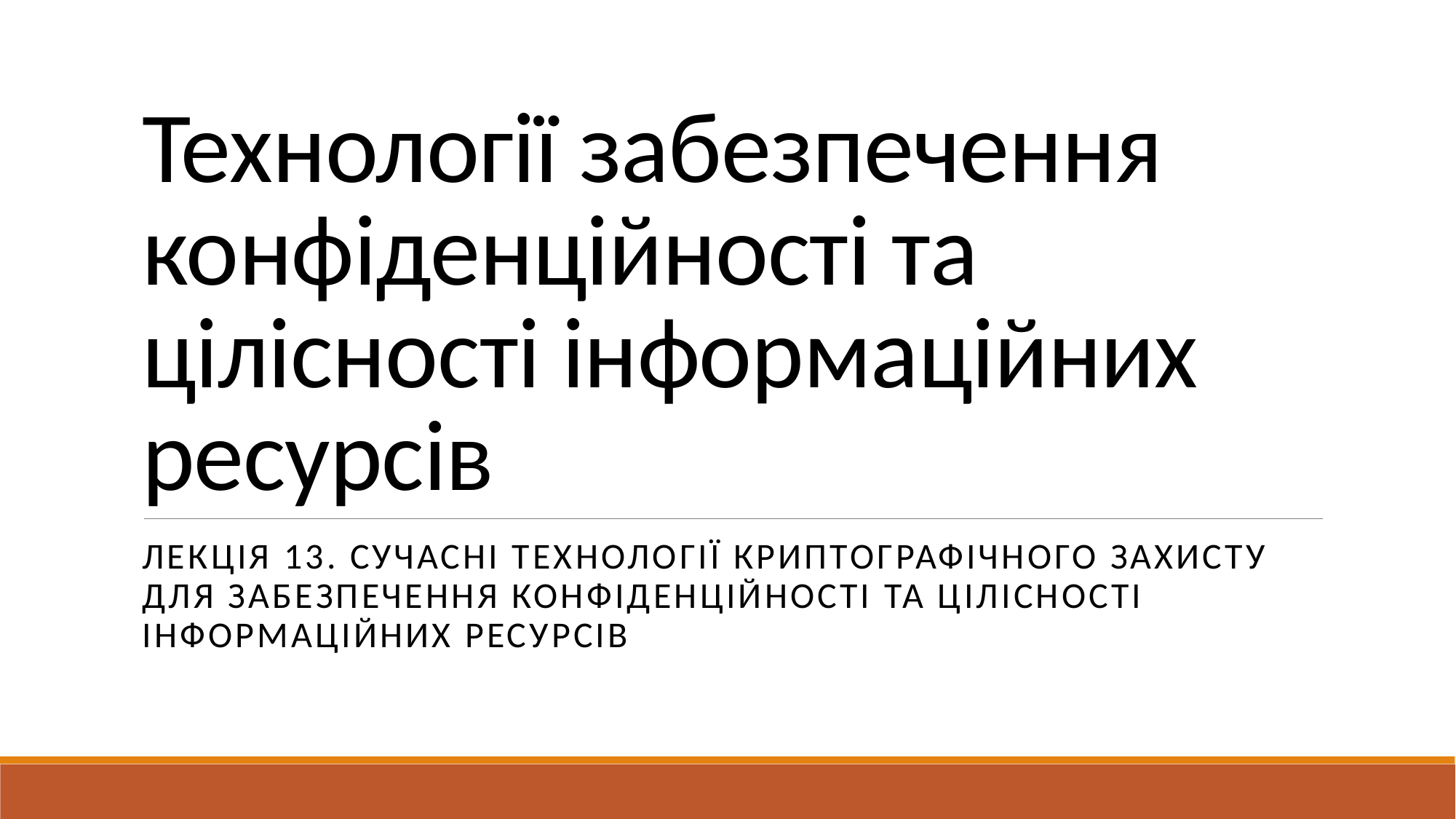

# Технології забезпечення конфіденційності та цілісності інформаційних ресурсів
ЛЕКЦІЯ 13. СУЧАСНІ ТЕХНОЛОГІЇ КРИПТОГРАФІЧНОГО ЗАХИСТУ ДЛЯ ЗАБЕЗПЕЧЕННЯ КОНФІДЕНЦІЙНОСТІ ТА ЦІЛІСНОСТІ ІНФОРМАЦІЙНИХ РЕСУРСІВ